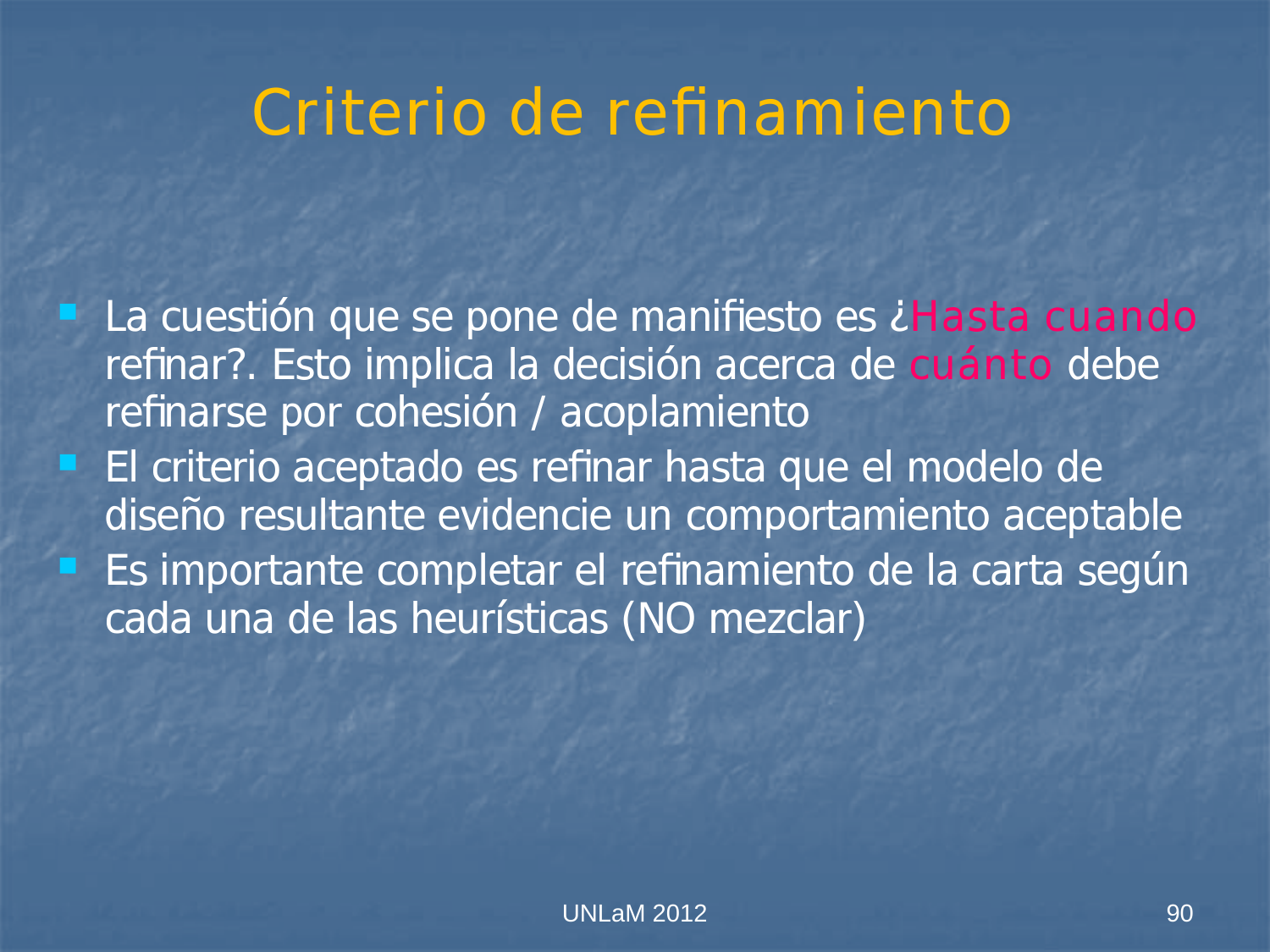

# Criterio de refinamiento
La cuestión que se pone de manifiesto es ¿Hasta cuando refinar?. Esto implica la decisión acerca de cuánto debe refinarse por cohesión / acoplamiento
El criterio aceptado es refinar hasta que el modelo de diseño resultante evidencie un comportamiento aceptable
Es importante completar el refinamiento de la carta según cada una de las heurísticas (NO mezclar)
UNLaM 2012
90